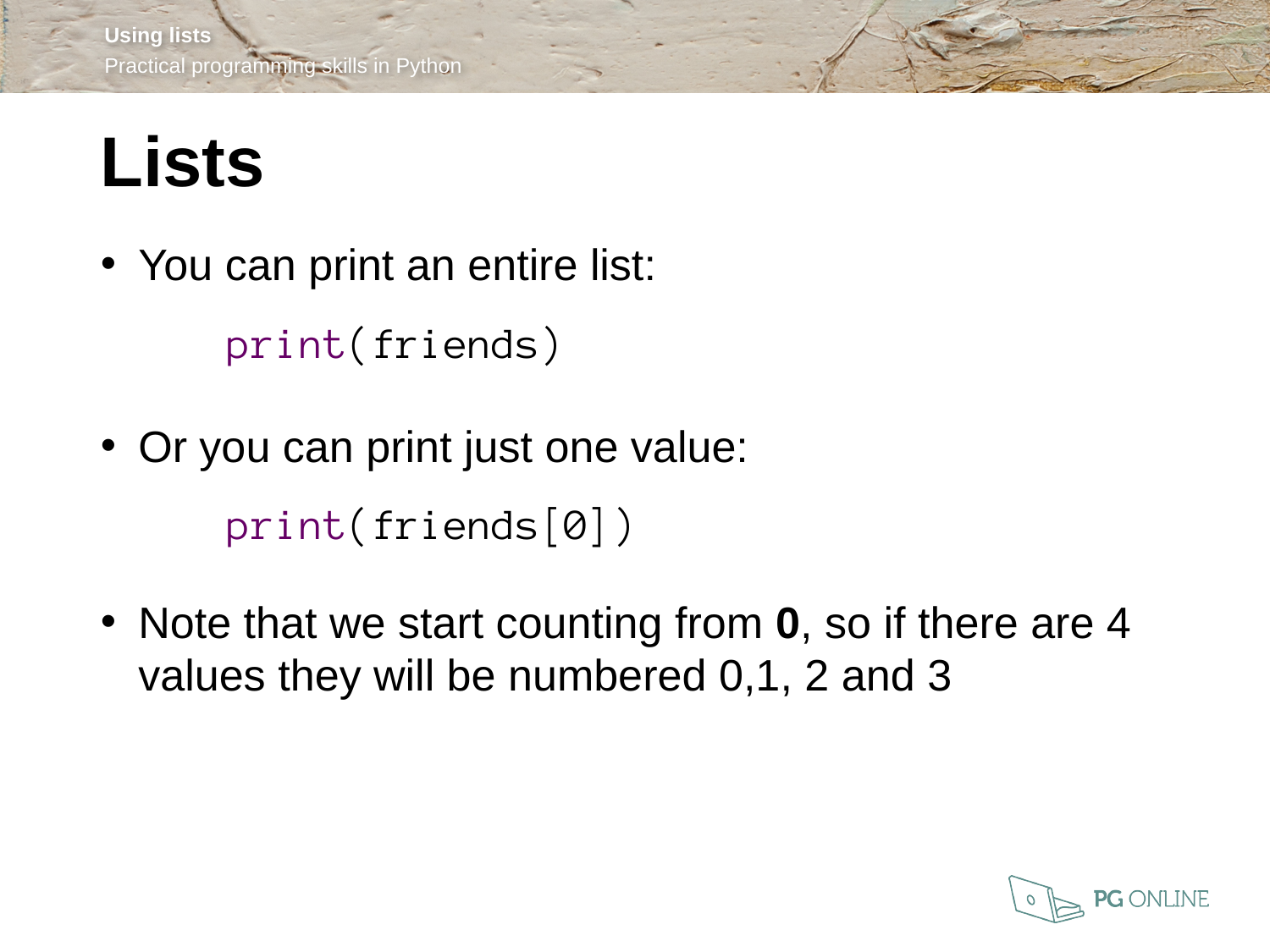

Lists
You can print an entire list:
	print(friends)
Or you can print just one value:
	print(friends[0])
Note that we start counting from 0, so if there are 4 values they will be numbered 0,1, 2 and 3